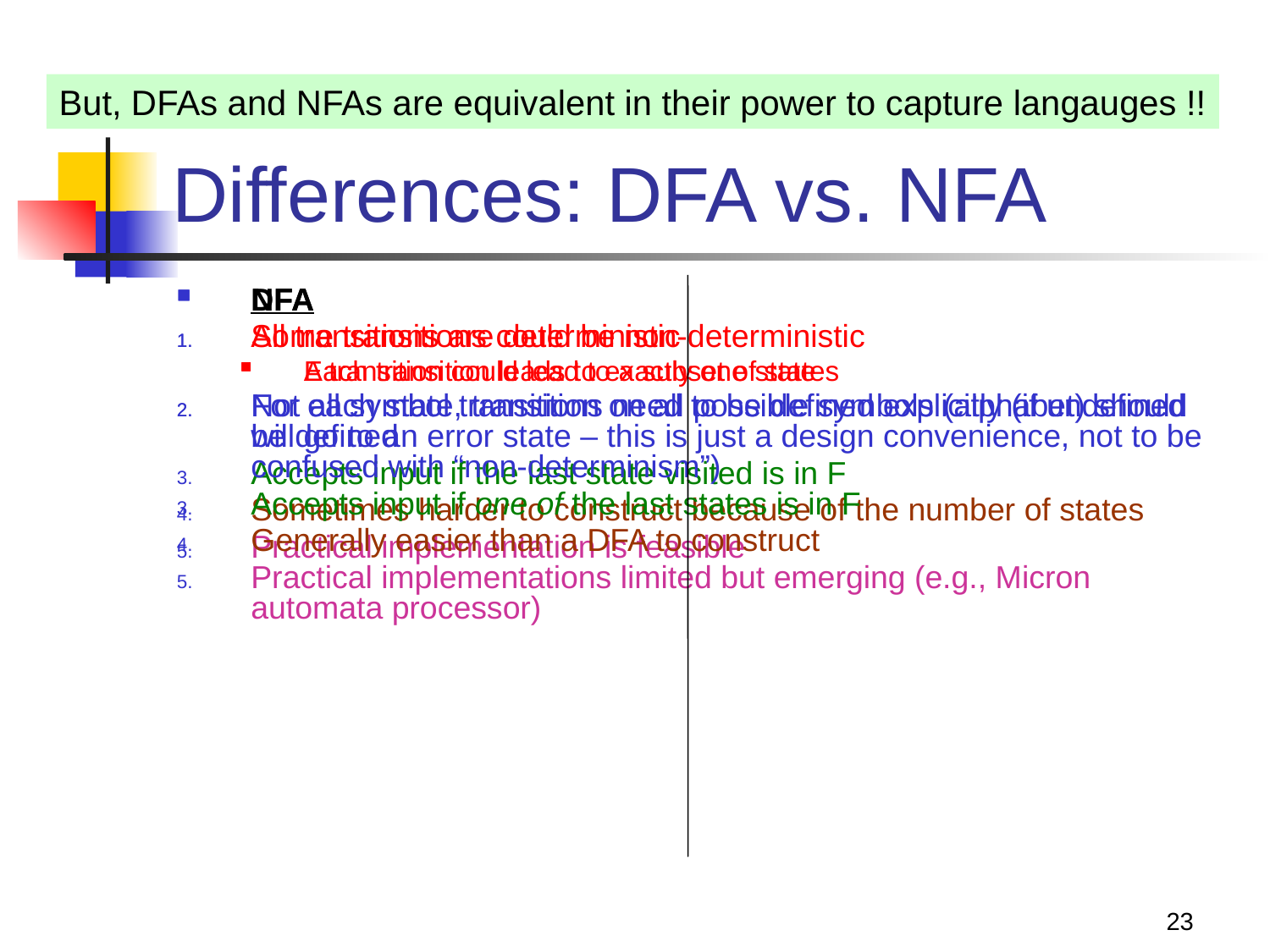

But, DFAs and NFAs are equivalent in their power to capture langauges !!
# Differences: DFA vs. NFA

DFA
All transitions are deterministic
Each transition leads to exactly one state
For each state, transition on all possible symbols (alphabet) should be defined
Accepts input if the last state visited is in F
Sometimes harder to construct because of the number of states
Practical implementation is feasible

NFA
Some transitions could be non-deterministic
A transition could lead to a subset of states
Not all symbol transitions need to be defined explicitly (if undefined will go to an error state – this is just a design convenience, not to be confused with “non-determinism”)
Accepts input if one of the last states is in F
Generally easier than a DFA to construct
Practical implementations limited but emerging (e.g., Micron automata processor)
23